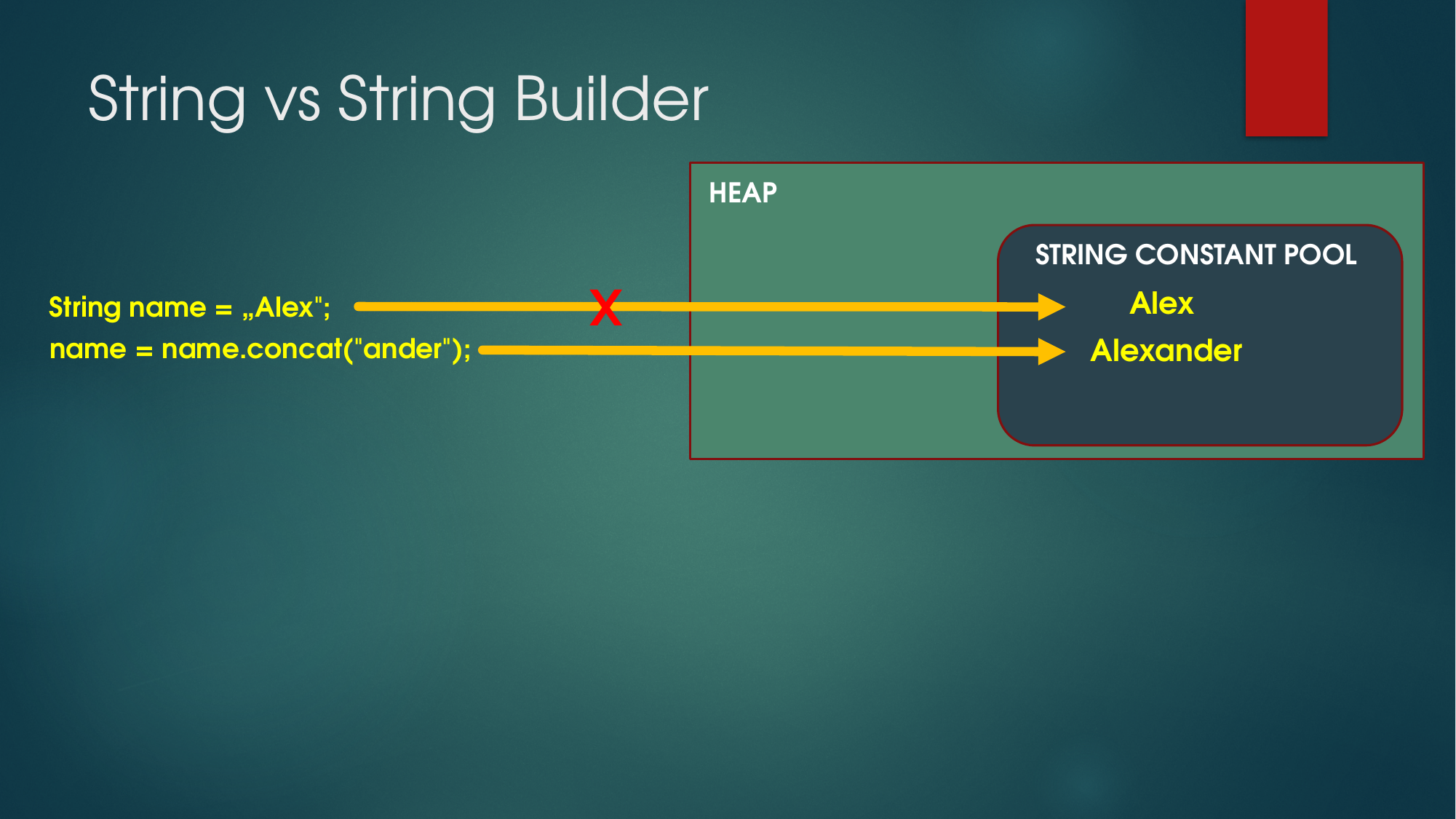

# String vs String Builder

HEAP

STRING CONSTANT POOL
X
Alex
String name = „Alex";
Alexander
name = name.concat("ander");